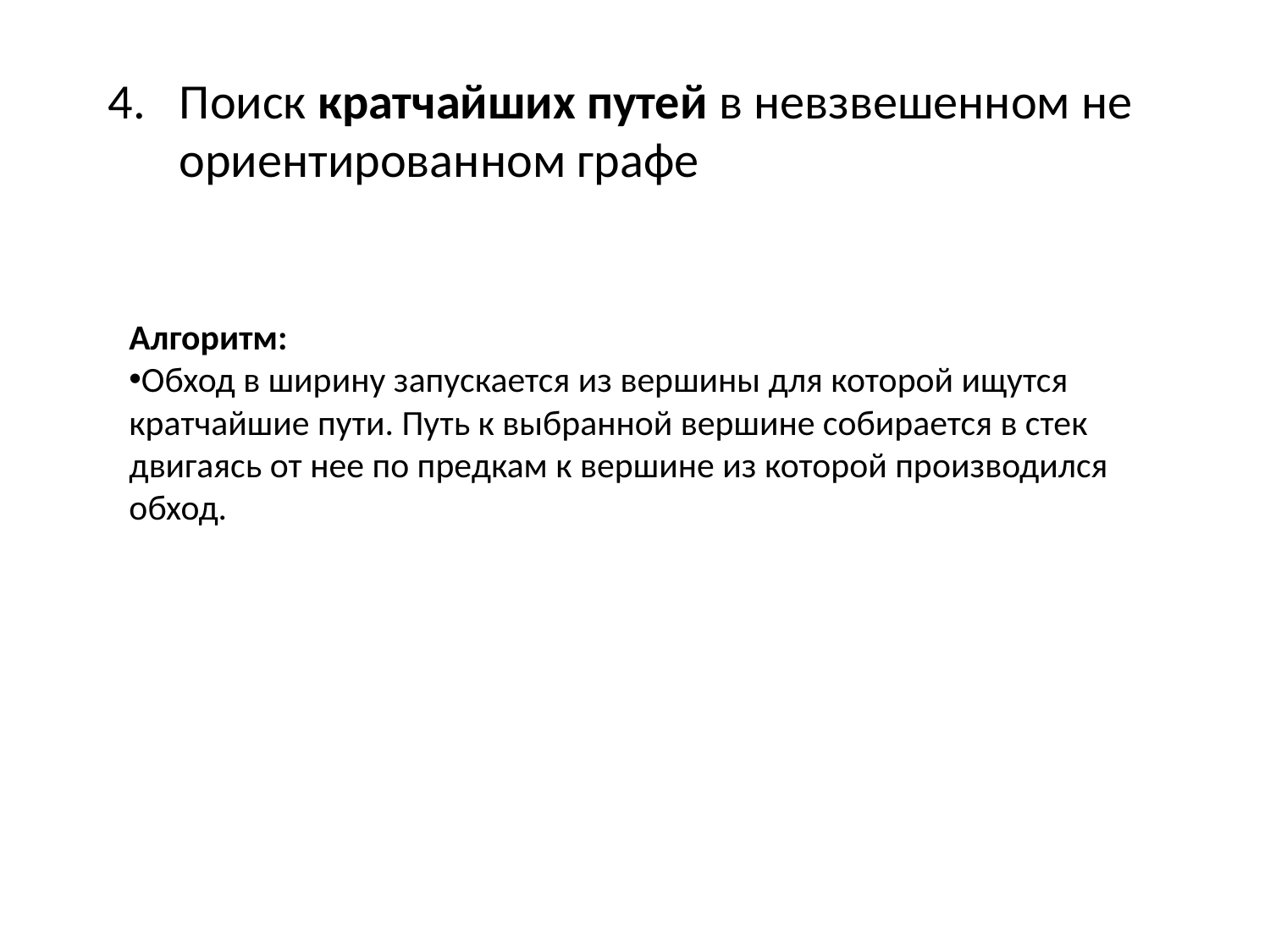

Поиск кратчайших путей в невзвешенном не ориентированном графе
Алгоритм:
Обход в ширину запускается из вершины для которой ищутся кратчайшие пути. Путь к выбранной вершине собирается в стек двигаясь от нее по предкам к вершине из которой производился обход.